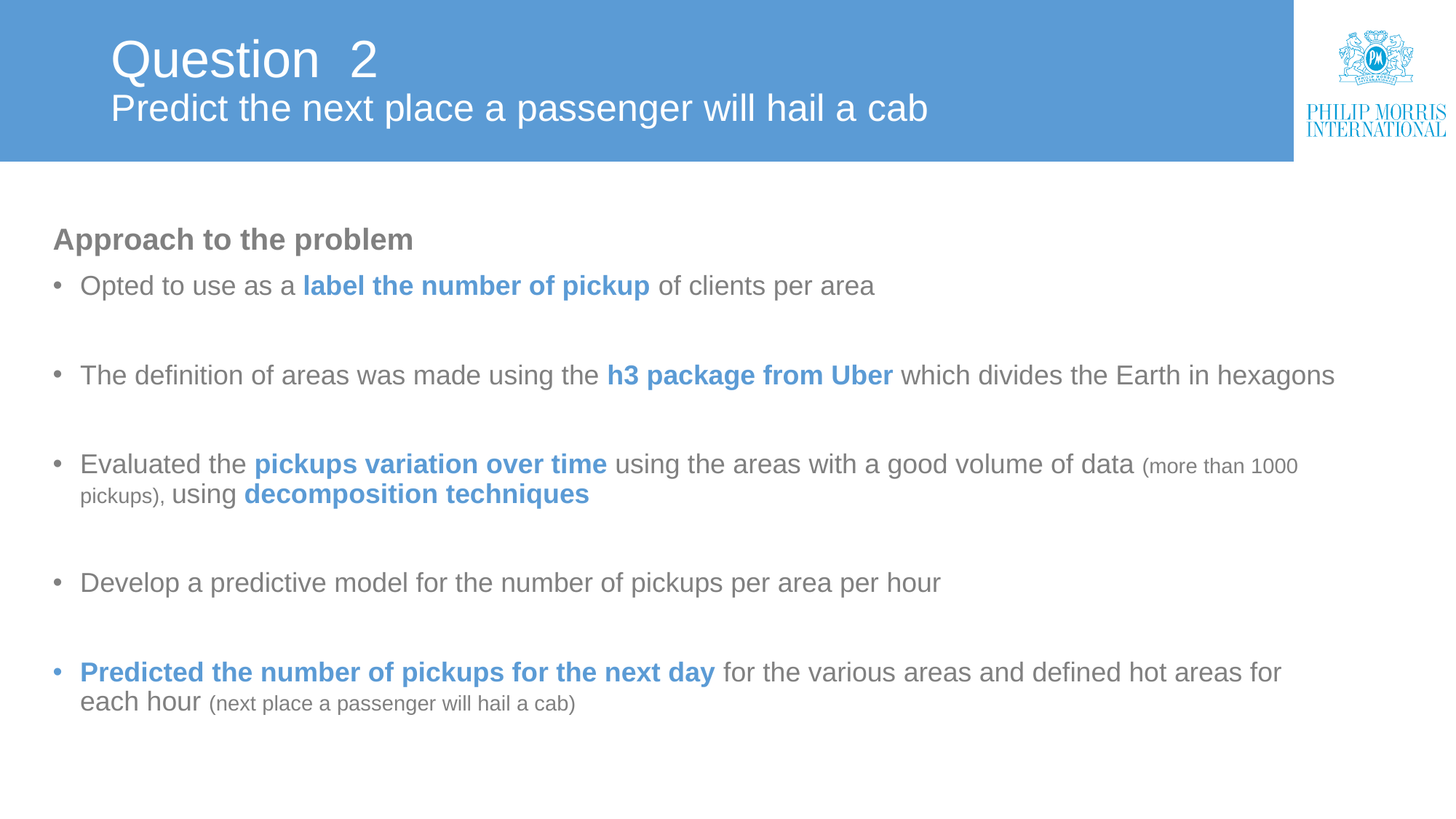

# Question  2 Predict the next place a passenger will hail a cab
Approach to the problem
Opted to use as a label the number of pickup of clients per area

The definition of areas was made using the h3 package from Uber which divides the Earth in hexagons

Evaluated the pickups variation over time using the areas with a good volume of data (more than 1000 pickups), using decomposition techniques

Develop a predictive model for the number of pickups per area per hour

Predicted the number of pickups for the next day for the various areas and defined hot areas for each hour (next place a passenger will hail a cab)